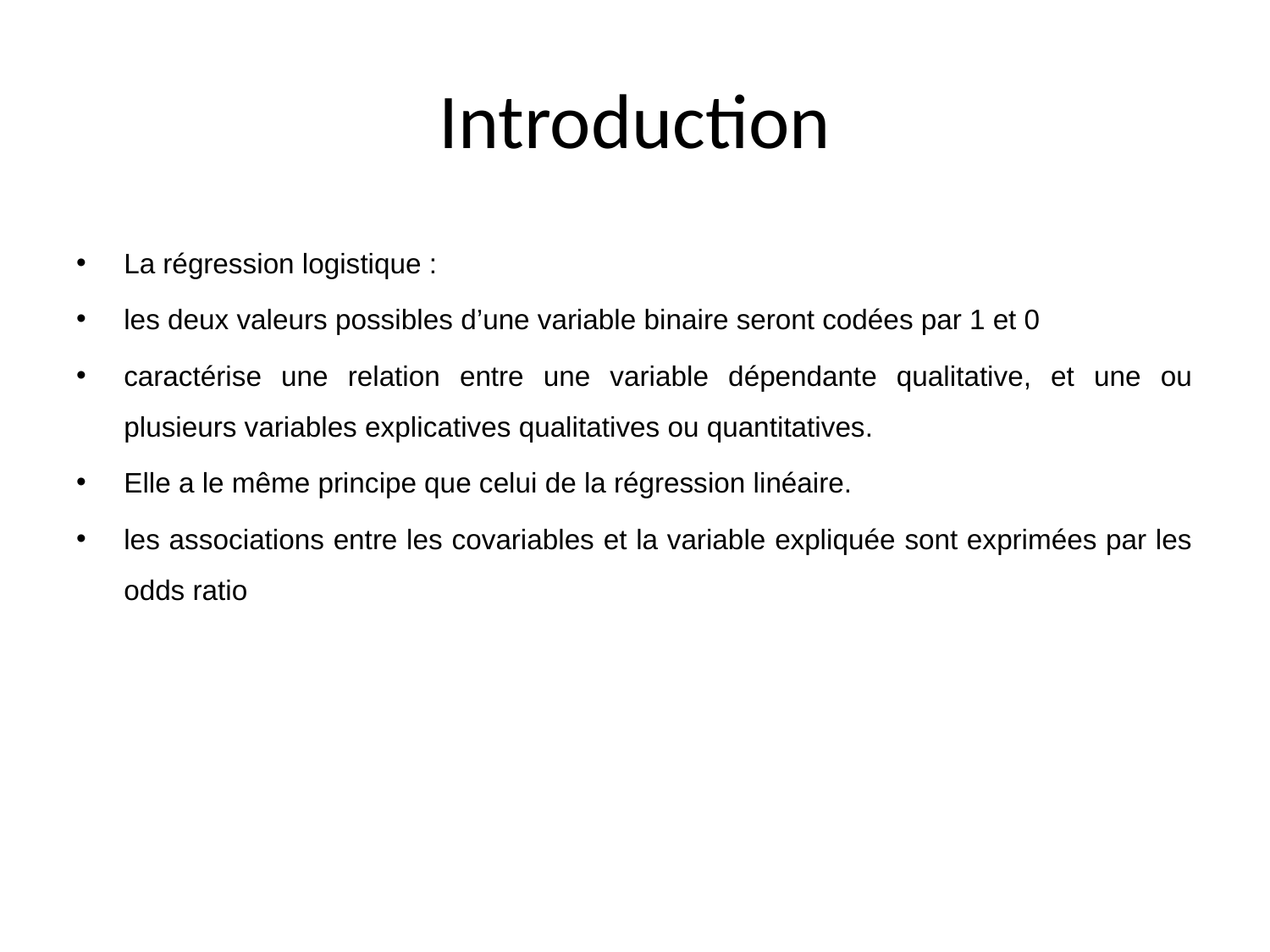

# Introduction
La régression logistique :
les deux valeurs possibles d’une variable binaire seront codées par 1 et 0
caractérise une relation entre une variable dépendante qualitative, et une ou plusieurs variables explicatives qualitatives ou quantitatives.
Elle a le même principe que celui de la régression linéaire.
les associations entre les covariables et la variable expliquée sont exprimées par les odds ratio